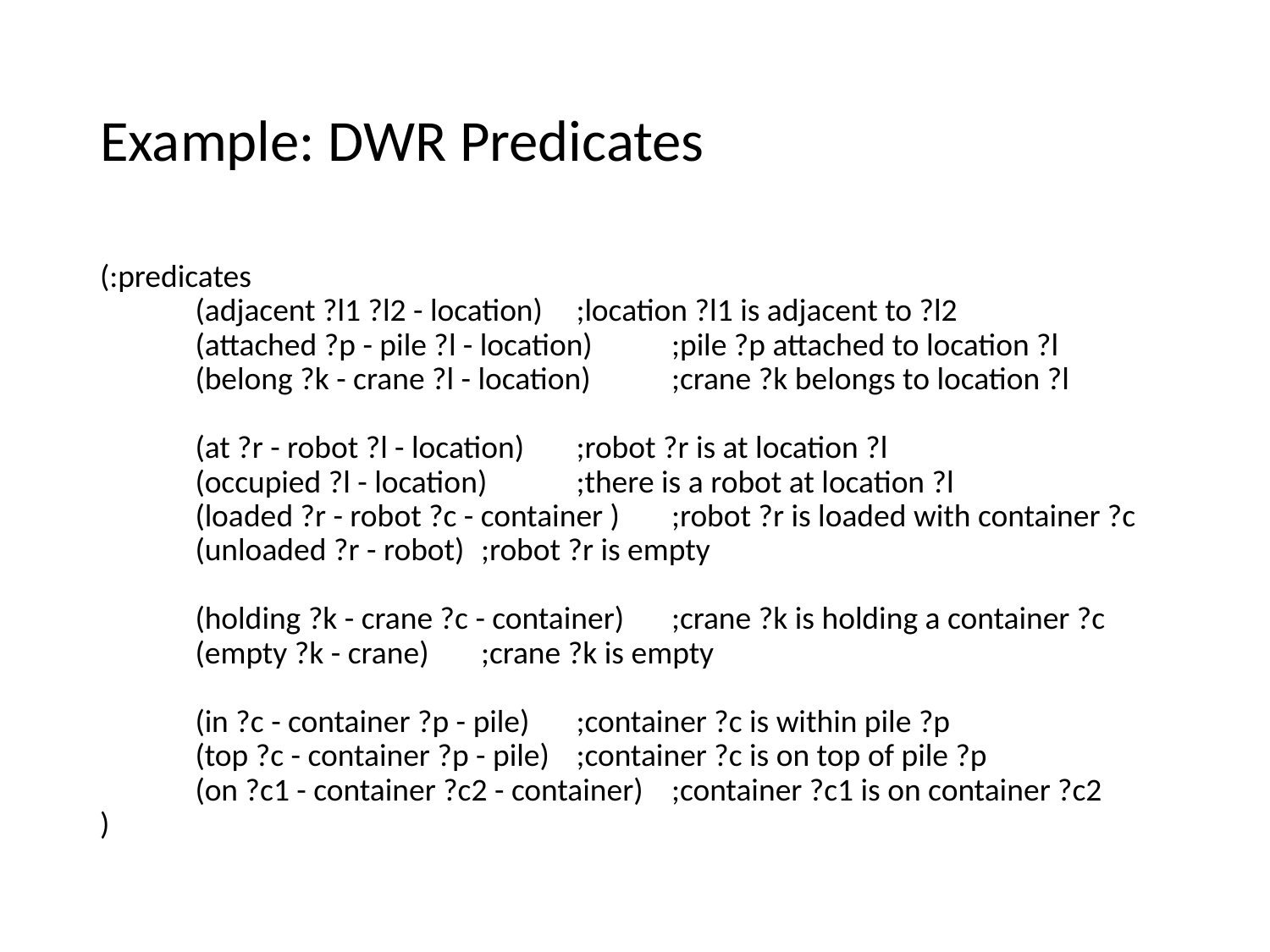

# Example: DWR Predicates
(:predicates
	(adjacent ?l1 ?l2 - location) 	;location ?l1 is adjacent to ?l2
	(attached ?p - pile ?l - location) 	;pile ?p attached to location ?l
	(belong ?k - crane ?l - location) 	;crane ?k belongs to location ?l
	(at ?r - robot ?l - location) 	;robot ?r is at location ?l
	(occupied ?l - location) 	;there is a robot at location ?l
	(loaded ?r - robot ?c - container ) 	;robot ?r is loaded with container ?c
	(unloaded ?r - robot) 	;robot ?r is empty
	(holding ?k - crane ?c - container) 	;crane ?k is holding a container ?c
	(empty ?k - crane) 	;crane ?k is empty
	(in ?c - container ?p - pile) 	;container ?c is within pile ?p
	(top ?c - container ?p - pile) 	;container ?c is on top of pile ?p
	(on ?c1 - container ?c2 - container)	;container ?c1 is on container ?c2
)